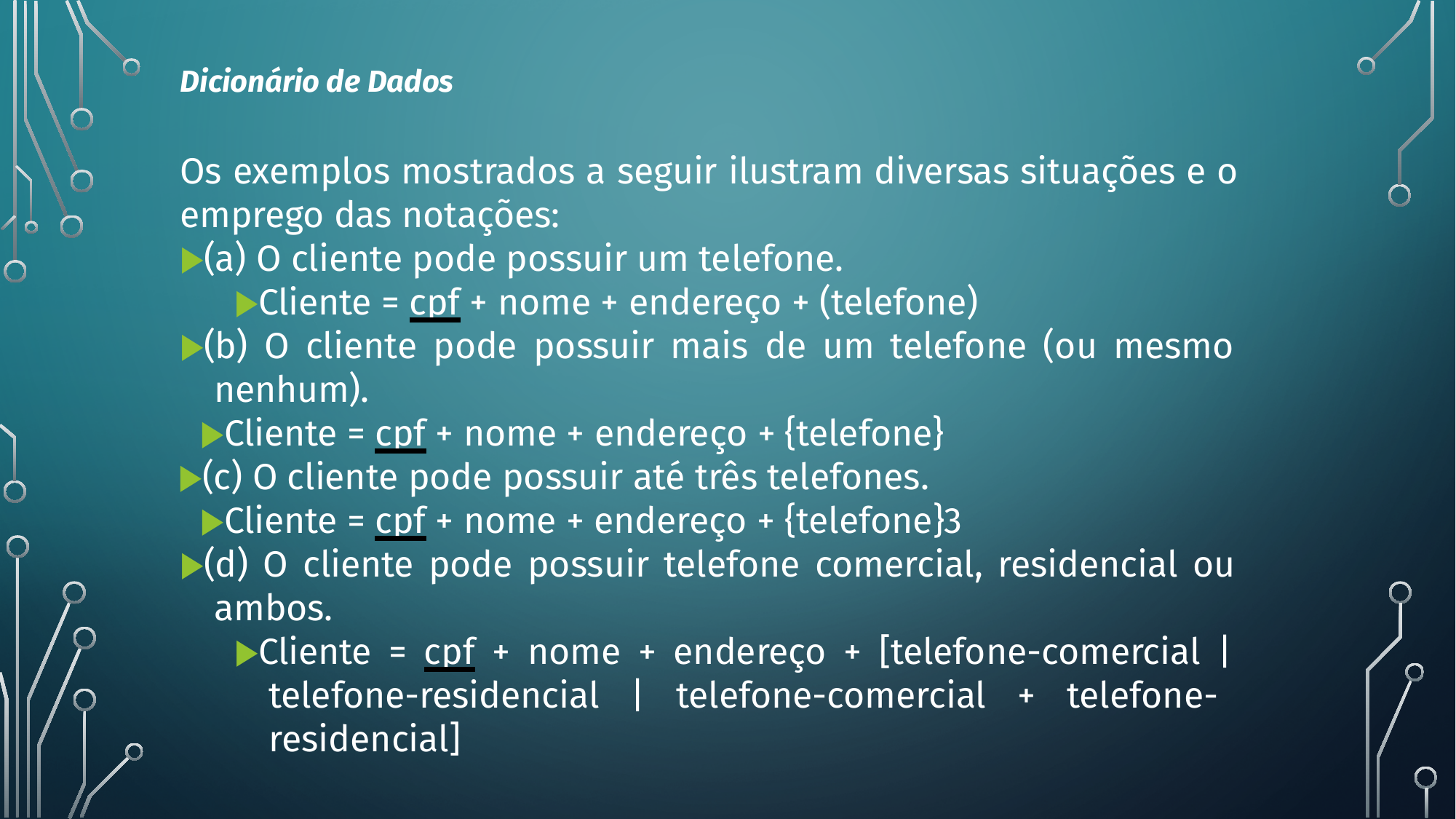

Dicionário de Dados

Os exemplos mostrados a seguir ilustram diversas situações e o  emprego das notações:
▶(a) O cliente pode possuir um telefone.
▶Cliente = cpf + nome + endereço + (telefone)
▶(b) O cliente pode possuir mais de um telefone (ou mesmo  nenhum).
▶Cliente = cpf + nome + endereço + {telefone}
▶(c) O cliente pode possuir até três telefones.
▶Cliente = cpf + nome + endereço + {telefone}3
▶(d) O cliente pode possuir telefone comercial, residencial ou  ambos.
▶Cliente = cpf + nome + endereço + [telefone-comercial |  telefone-residencial | telefone-comercial + telefone-  residencial]